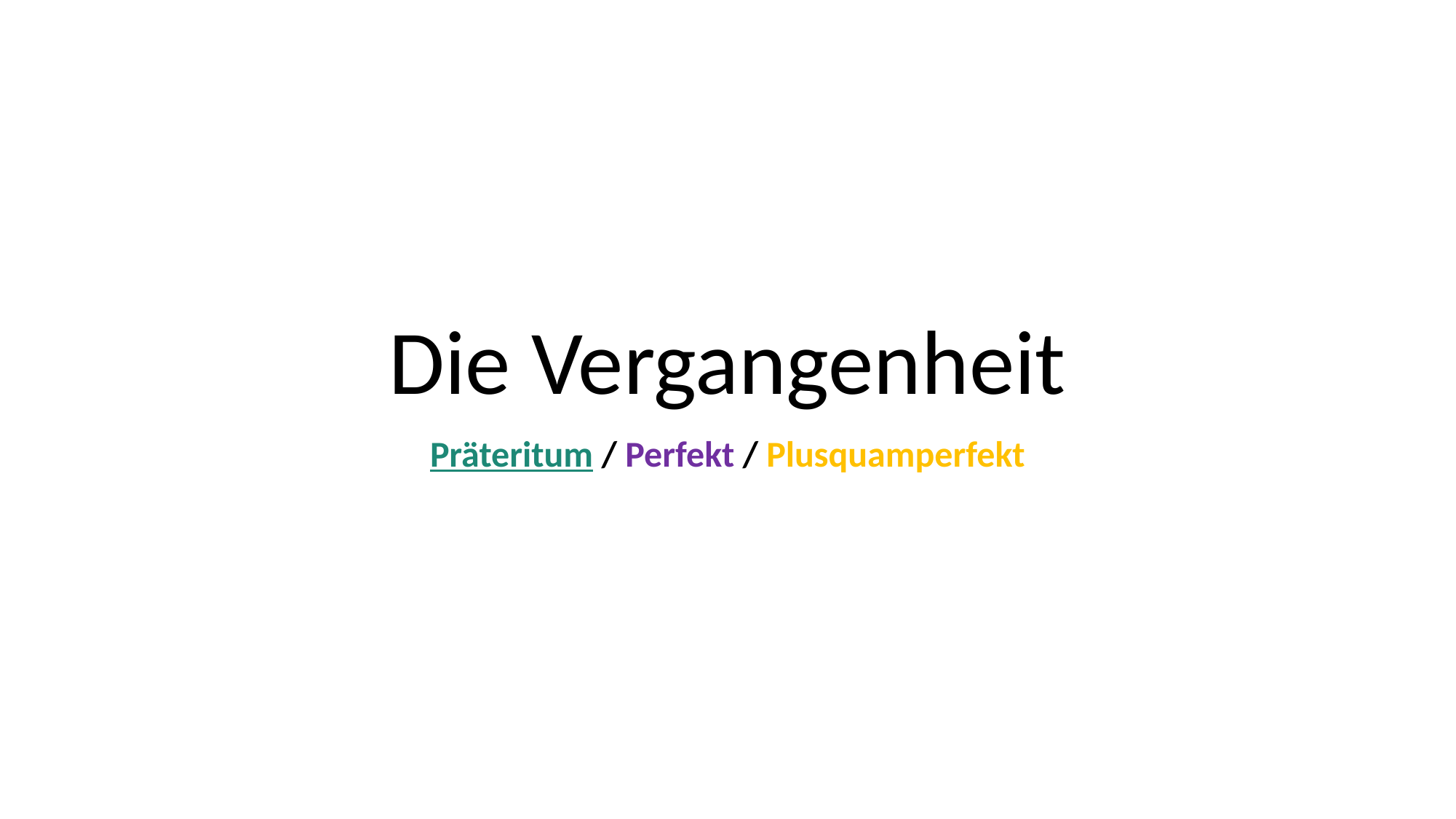

# Die Vergangenheit
Präteritum / Perfekt / Plusquamperfekt